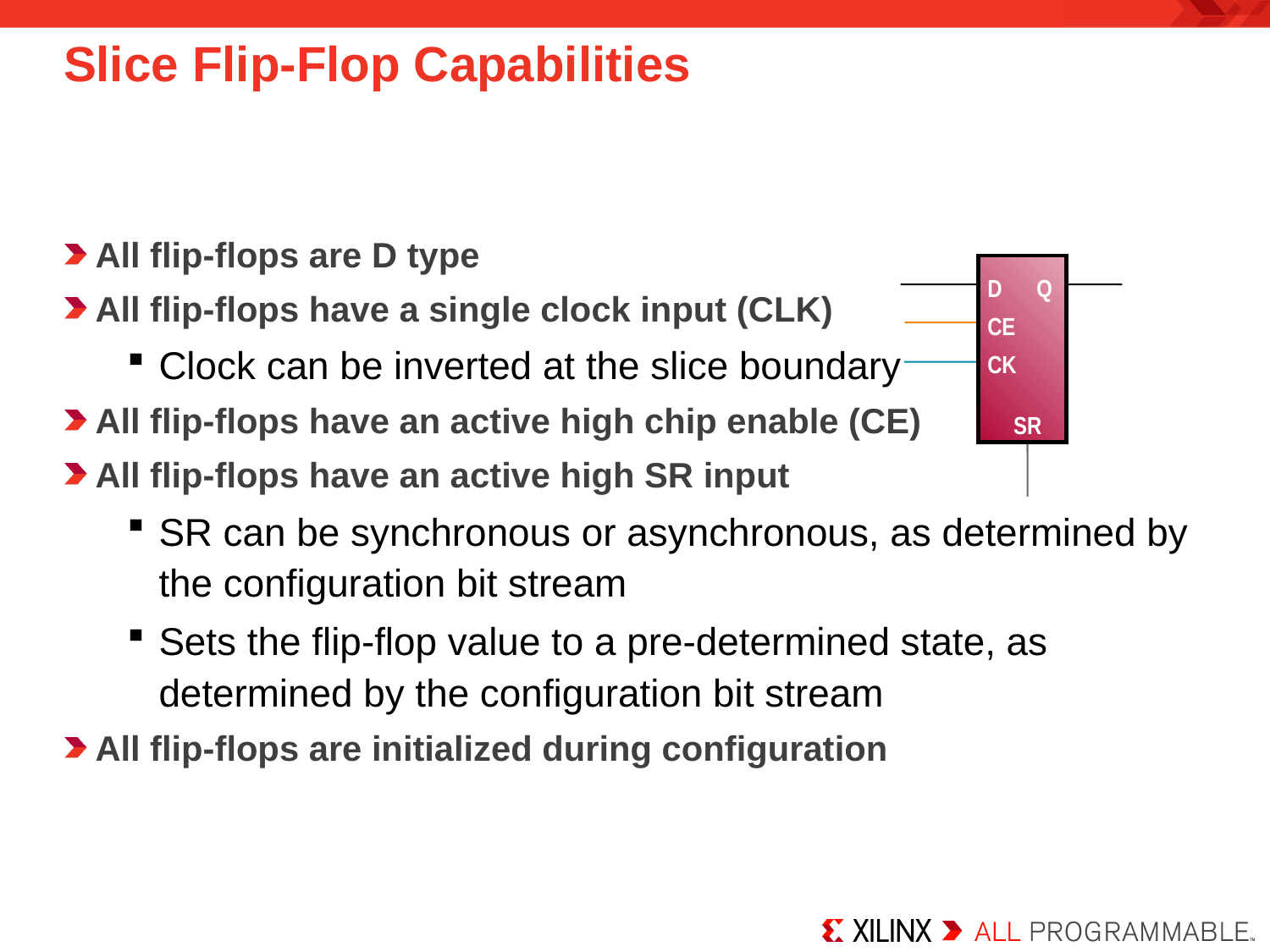

# Slice Flip-Flop Capabilities
All flip-flops are D type
All flip-flops have a single clock input (CLK)
Clock can be inverted at the slice boundary
All flip-flops have an active high chip enable (CE)
All flip-flops have an active high SR input
SR can be synchronous or asynchronous, as determined by the configuration bit stream
Sets the flip-flop value to a pre-determined state, as determined by the configuration bit stream
All flip-flops are initialized during configuration

D
Q
CE
CK
SR
D

CE

CK

SR